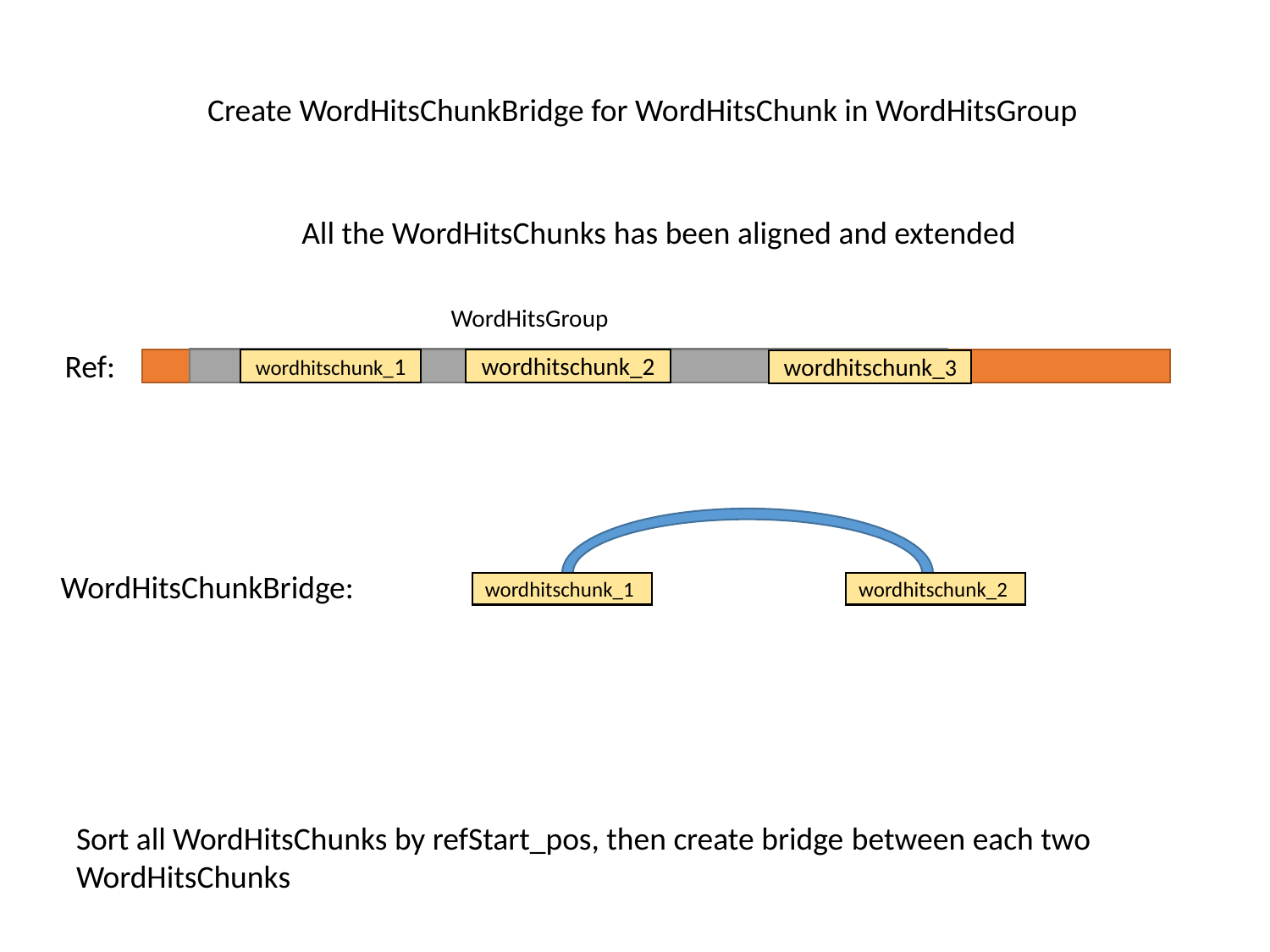

Create WordHitsChunkBridge for WordHitsChunk in WordHitsGroup
All the WordHitsChunks has been aligned and extended
WordHitsGroup
Ref:

wordhitschunk_1
wordhitschunk_2
wordhitschunk_3

WordHitsChunkBridge:
wordhitschunk_1
wordhitschunk_2
Sort all WordHitsChunks by refStart_pos, then create bridge between each two WordHitsChunks